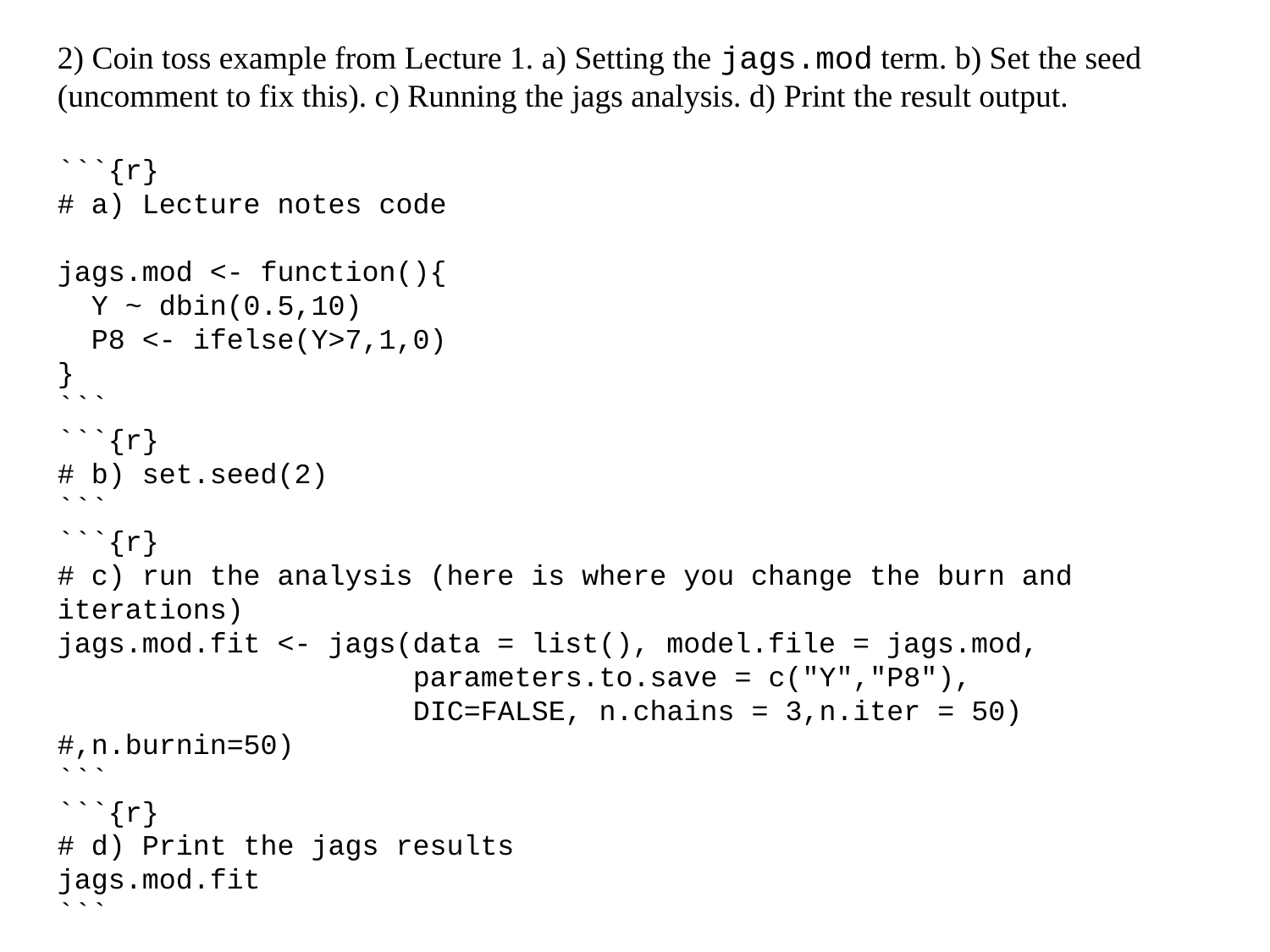

2) Coin toss example from Lecture 1. a) Setting the jags.mod term. b) Set the seed (uncomment to fix this). c) Running the jags analysis. d) Print the result output.

```{r}
# a) Lecture notes code

jags.mod <- function(){
  Y ~ dbin(0.5,10)
  P8 <- ifelse(Y>7,1,0)
}
```
```{r}
# b) set.seed(2)
```
```{r}
# c) run the analysis (here is where you change the burn and iterations)
jags.mod.fit <- jags(data = list(), model.file = jags.mod,
                     parameters.to.save = c("Y","P8"),
                     DIC=FALSE, n.chains = 3,n.iter = 50)
#,n.burnin=50)
```
```{r}
# d) Print the jags results
jags.mod.fit
```